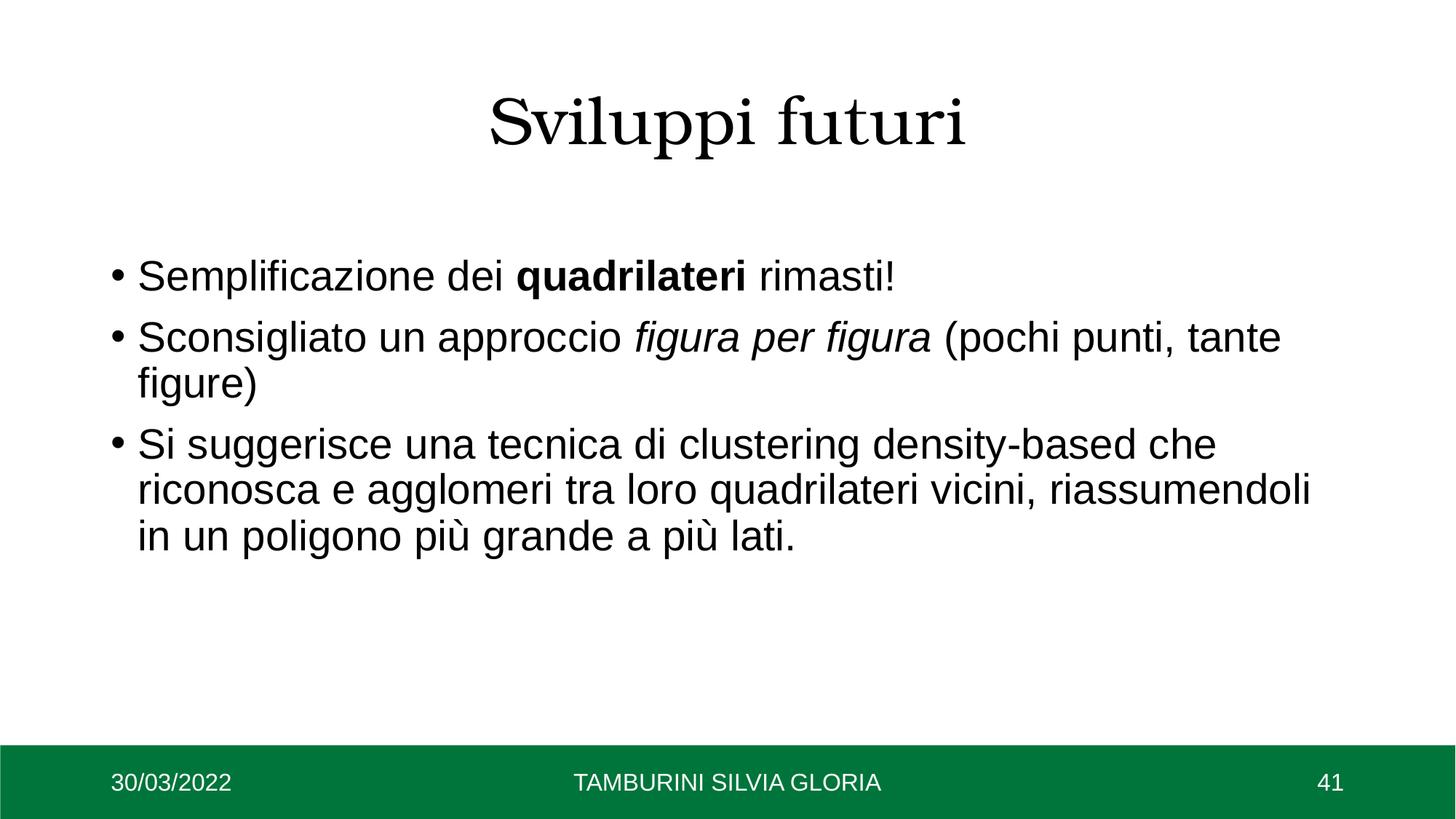

# Sviluppi futuri
Semplificazione dei quadrilateri rimasti!
Sconsigliato un approccio figura per figura (pochi punti, tante figure)
Si suggerisce una tecnica di clustering density-based che riconosca e agglomeri tra loro quadrilateri vicini, riassumendoli in un poligono più grande a più lati.
30/03/2022
TAMBURINI SILVIA GLORIA
41